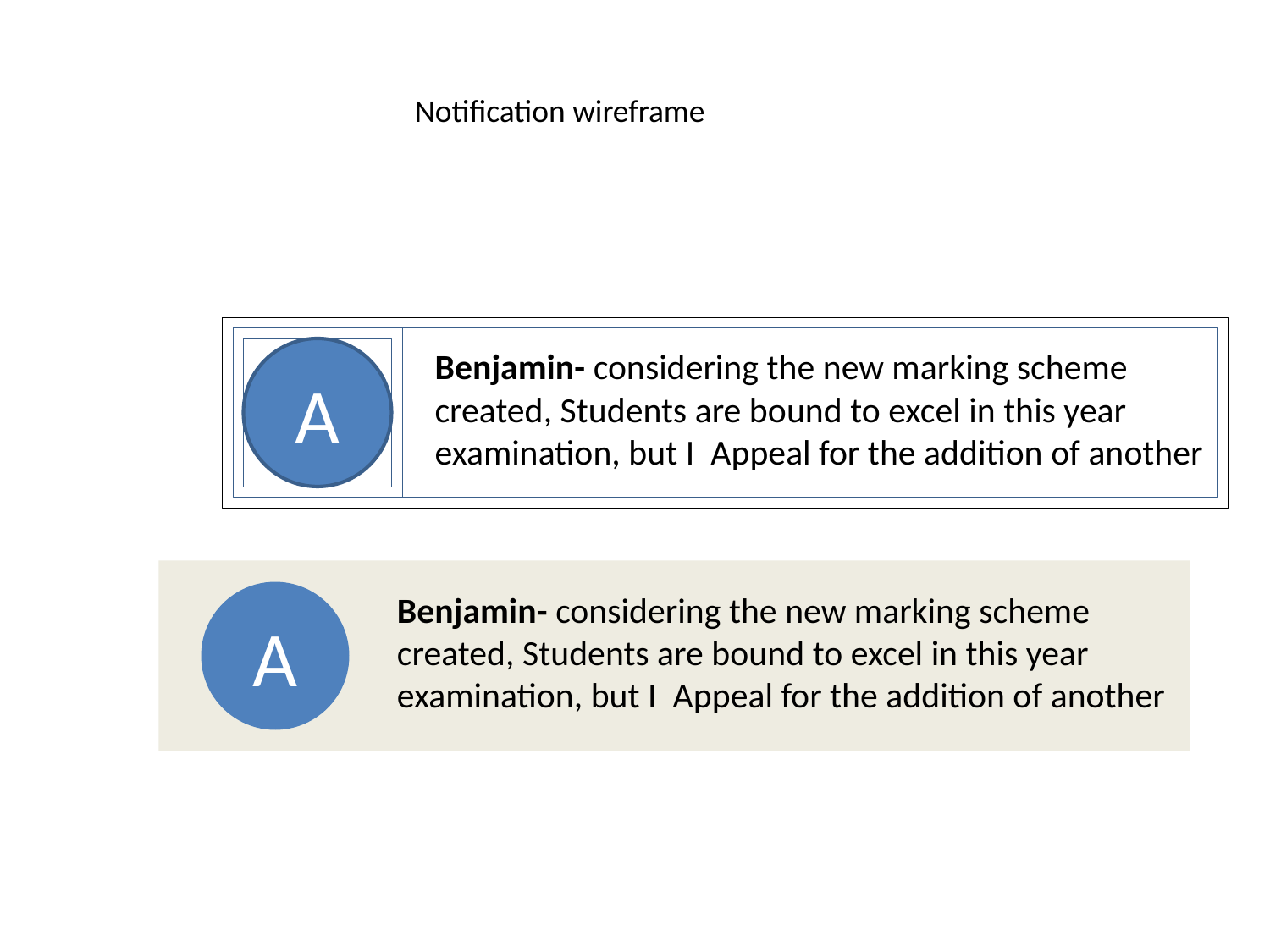

Notification wireframe

Benjamin- considering the new marking scheme
created, Students are bound to excel in this year
examination, but I  Appeal for the addition of another

A

A
Benjamin- considering the new marking scheme
created, Students are bound to excel in this year
examination, but I  Appeal for the addition of another